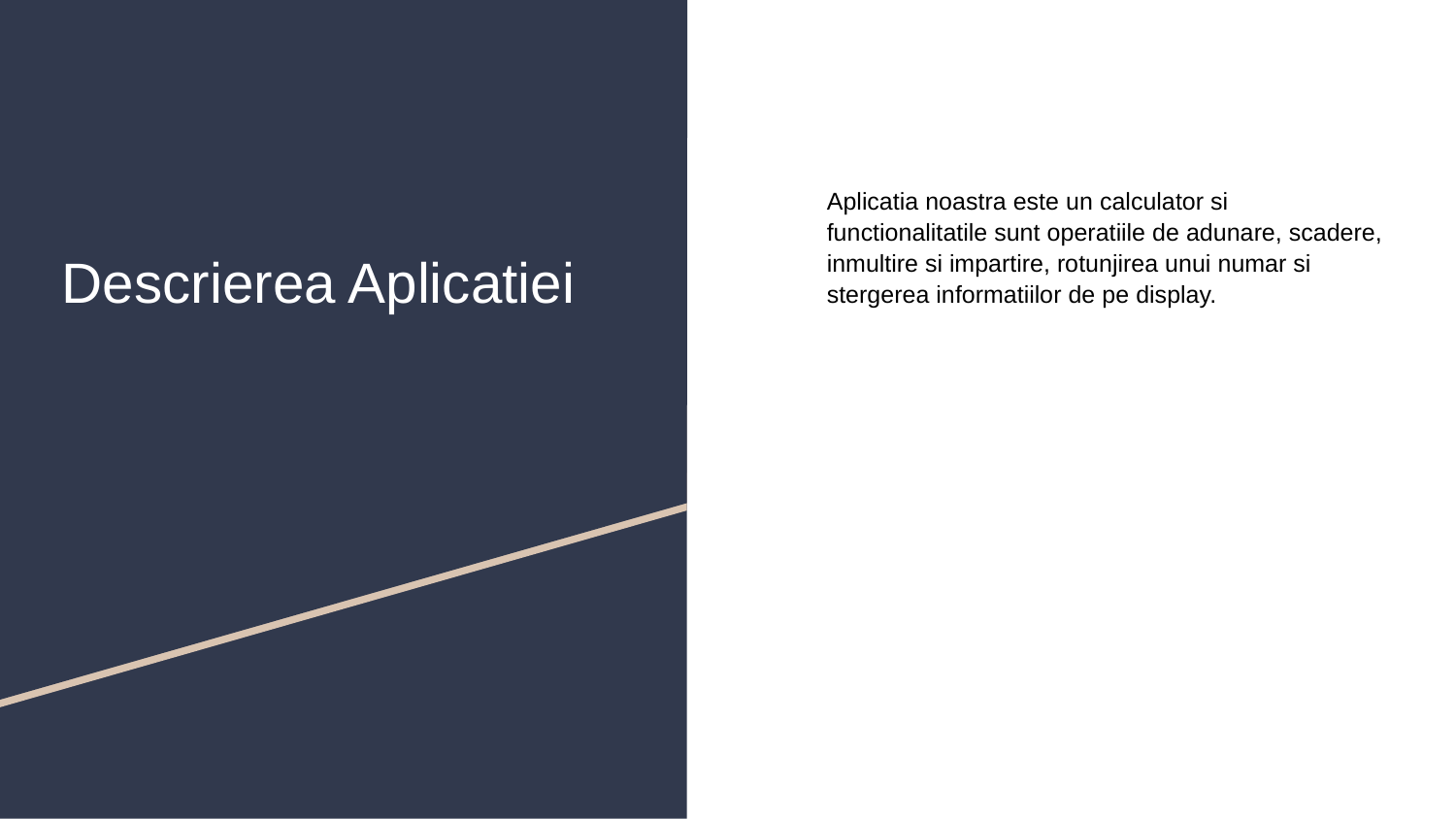

Aplicatia noastra este un calculator si functionalitatile sunt operatiile de adunare, scadere, inmultire si impartire, rotunjirea unui numar si stergerea informatiilor de pe display.
# Descrierea Aplicatiei